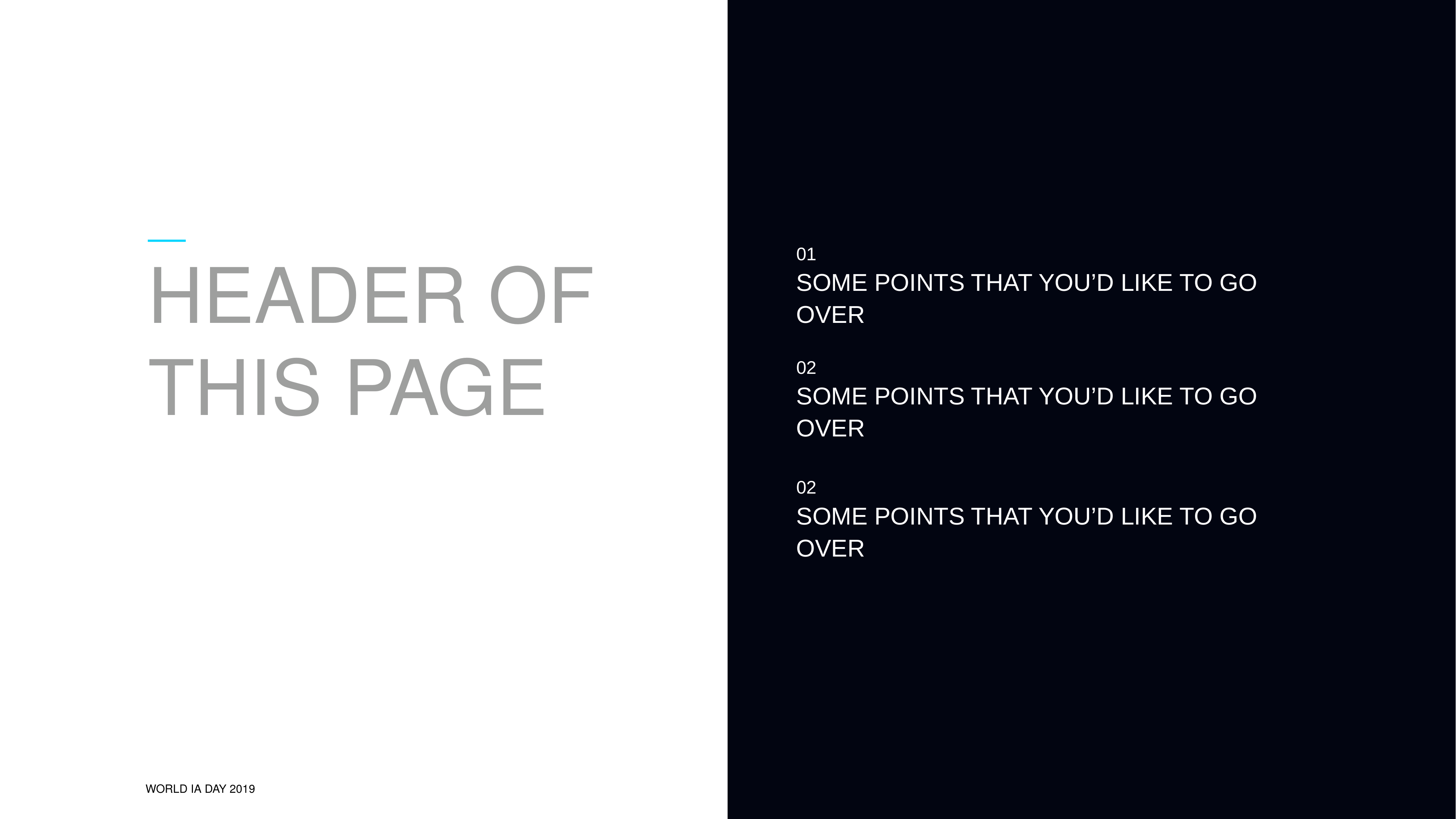

HEADER OF THIS PAGE
01
Some points that you’d like to go over

02
Some points that you’d like to go over

02
Some points that you’d like to go over